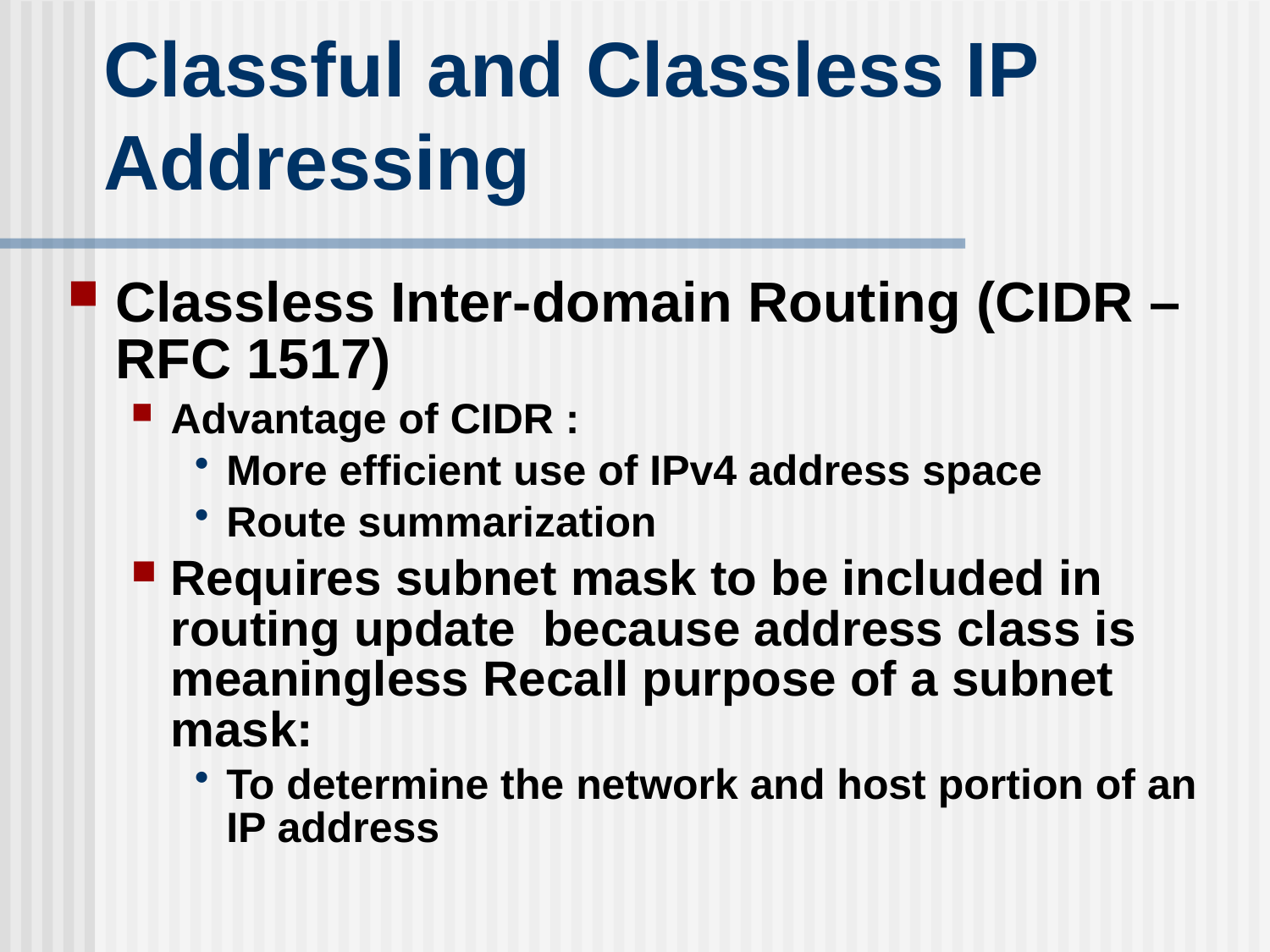

# Classful and Classless IP Addressing
Classless Inter-domain Routing (CIDR – RFC 1517)
Advantage of CIDR :
More efficient use of IPv4 address space
Route summarization
Requires subnet mask to be included in routing update  because address class is meaningless Recall purpose of a subnet mask:
To determine the network and host portion of an IP address